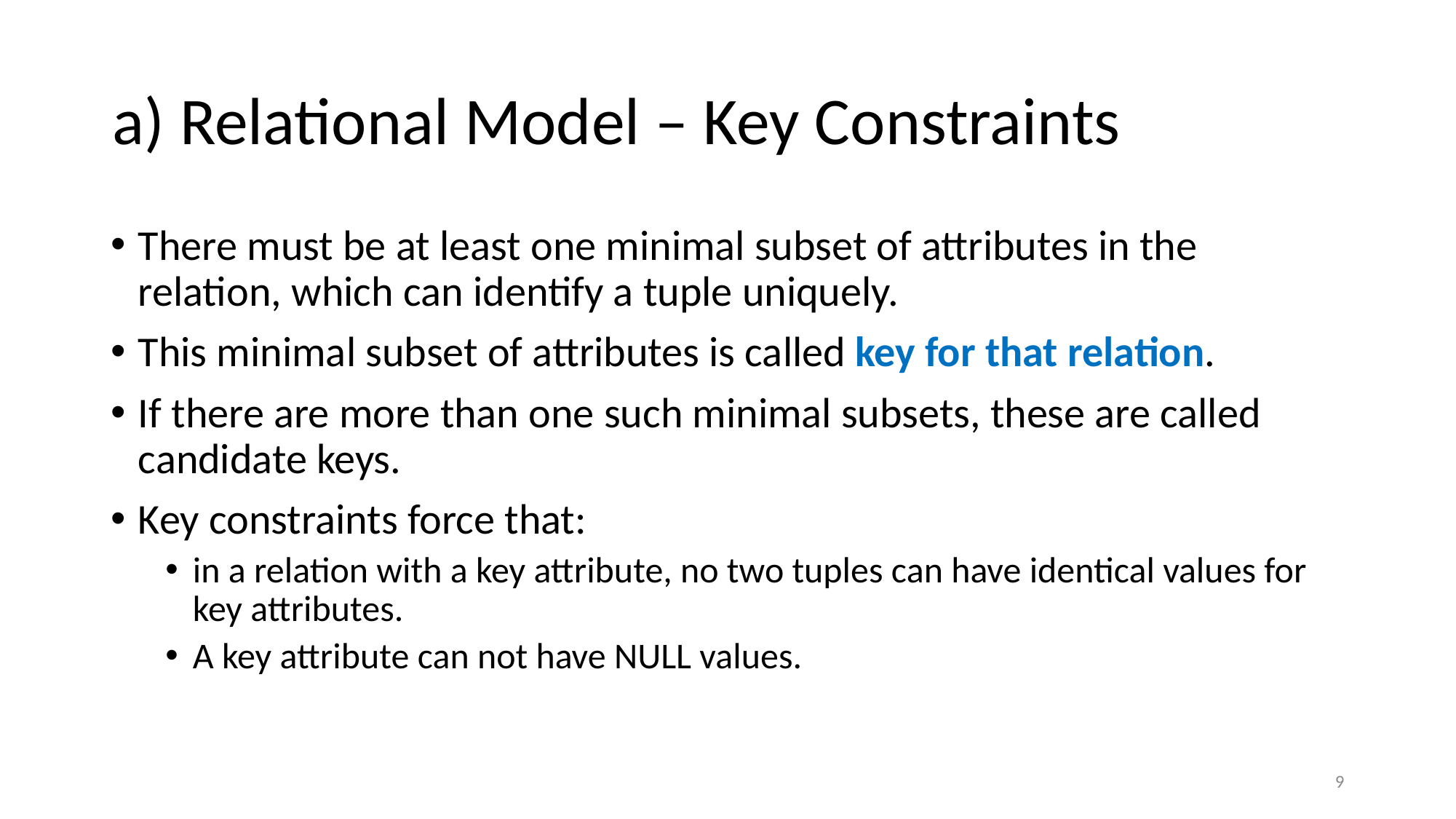

# a) Relational Model – Key Constraints
There must be at least one minimal subset of attributes in the relation, which can identify a tuple uniquely.
This minimal subset of attributes is called key for that relation.
If there are more than one such minimal subsets, these are called candidate keys.
Key constraints force that:
in a relation with a key attribute, no two tuples can have identical values for key attributes.
A key attribute can not have NULL values.
9